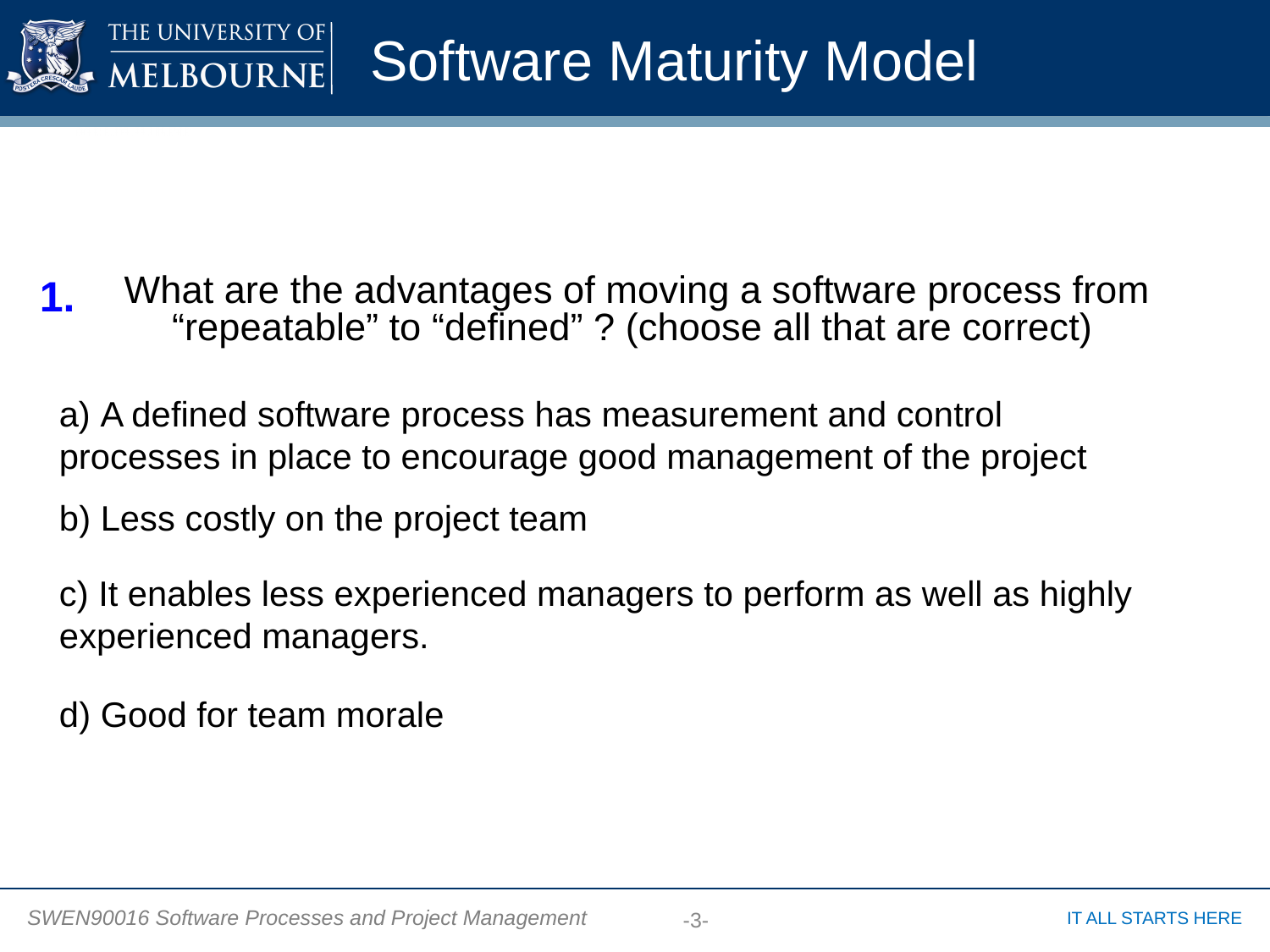

# Software Maturity Model
1.
What are the advantages of moving a software process from “repeatable” to “defined” ? (choose all that are correct)
a) A defined software process has measurement and control processes in place to encourage good management of the project

b) Less costly on the project team

c) It enables less experienced managers to perform as well as highly experienced managers.

d) Good for team morale

-3-